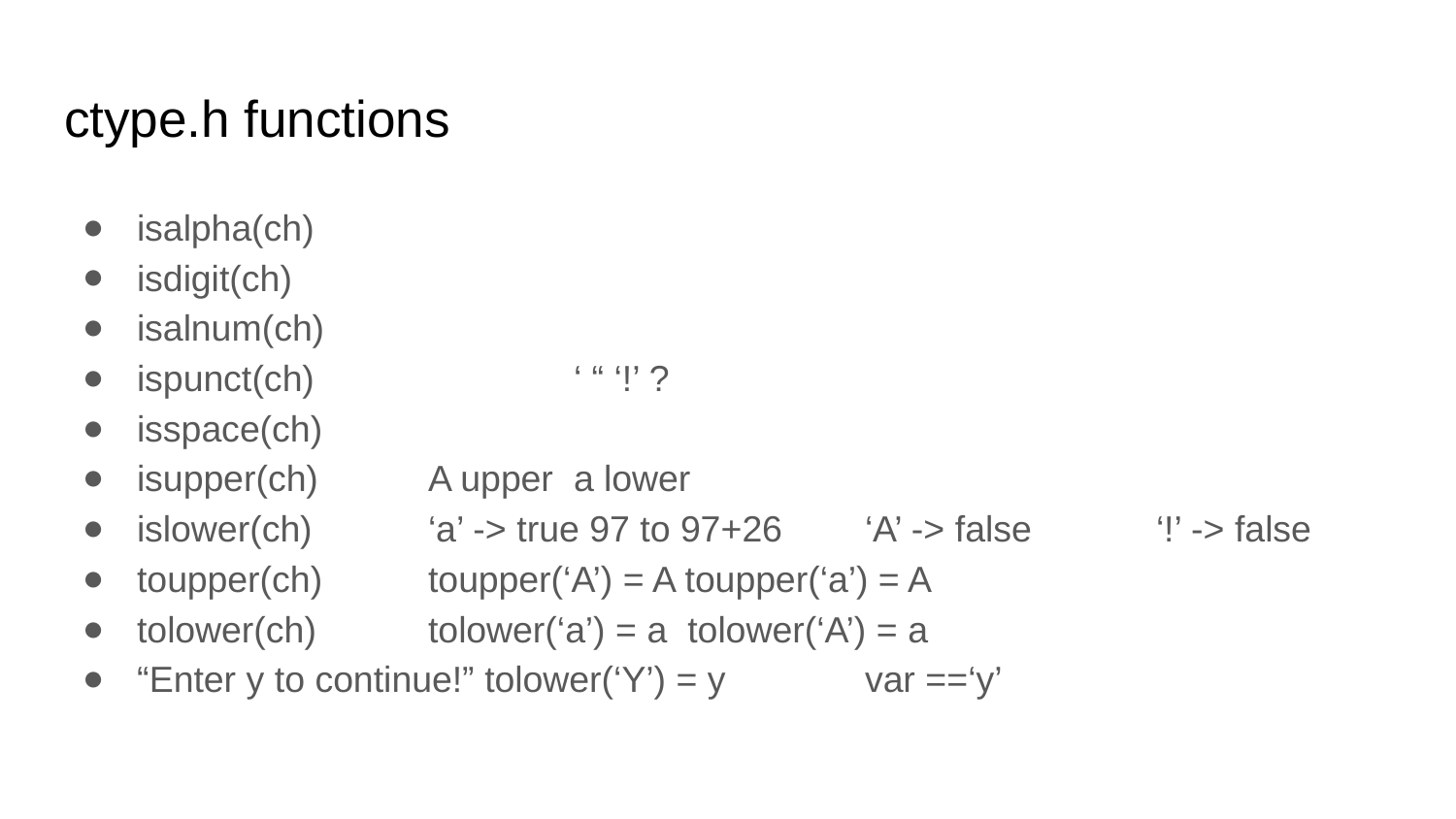

# ctype.h functions
isalpha(ch)
isdigit(ch)
isalnum(ch)
ispunct(ch)		‘ “ ‘!’ ?
isspace(ch)
isupper(ch)	A upper	a lower
islower(ch)	‘a’ -> true 97 to 97+26	‘A’ -> false	‘!’ -> false
toupper(ch)	toupper(‘A’) = A toupper(‘a’) = A
tolower(ch)	tolower(‘a’) = a  tolower(‘A’) = a
“Enter y to continue!” tolower(‘Y’) = y	var ==‘y’